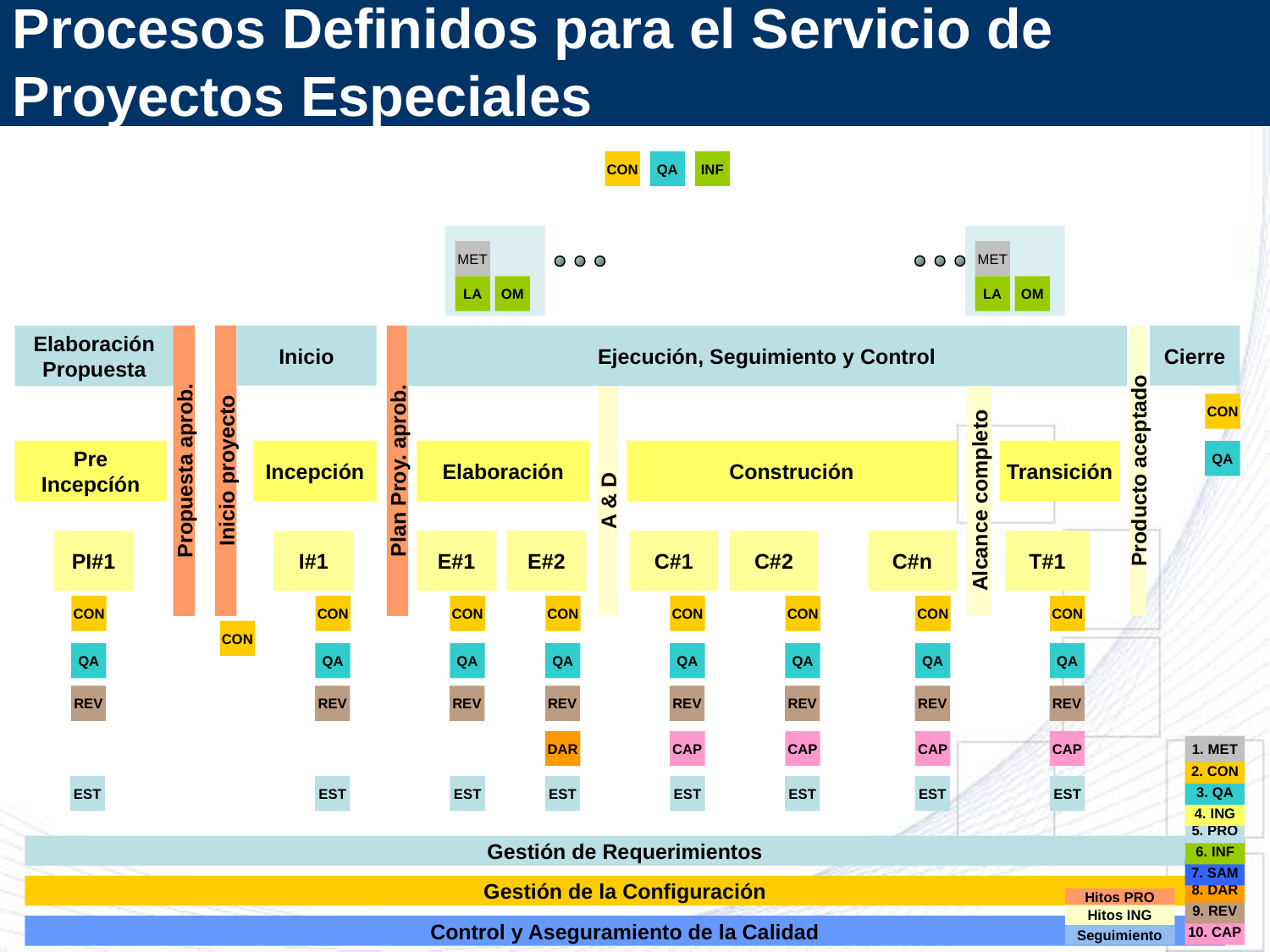

Procesos Definidos para el Servicio de Proyectos Especiales
CON
QA
INF

MET
LA
OM

MET
LA
OM

Propuesta aprob.
Inicio proyecto
Inicio
Plan Proy. aprob.
Producto aceptado
Cierre
Elaboración
Propuesta
Ejecución, Seguimiento y Control
A & D
Alcance completo
CON
Pre
Incepcíón
Incepción
Elaboración
Construción
Transición
QA
C#n
PI#1
I#1
E#1
E#2
C#1
C#2
T#1
CON
CON
CON
CON
CON
CON
CON
CON
CON
QA
QA
QA
QA
QA
QA
QA
QA

REV
REV
REV
REV
REV
REV
REV
REV
DAR
CAP
CAP
CAP
CAP
1. MET
2. CON
3. QA
4. ING
5. PRO
6. INF
7. SAM
8. DAR
Hitos PRO
9. REV
Hitos ING
10. CAP
Seguimiento
EST
EST
EST
EST
EST
EST
EST
EST
Gestión de Requerimientos
Gestión de la Configuración
Control y Aseguramiento de la Calidad